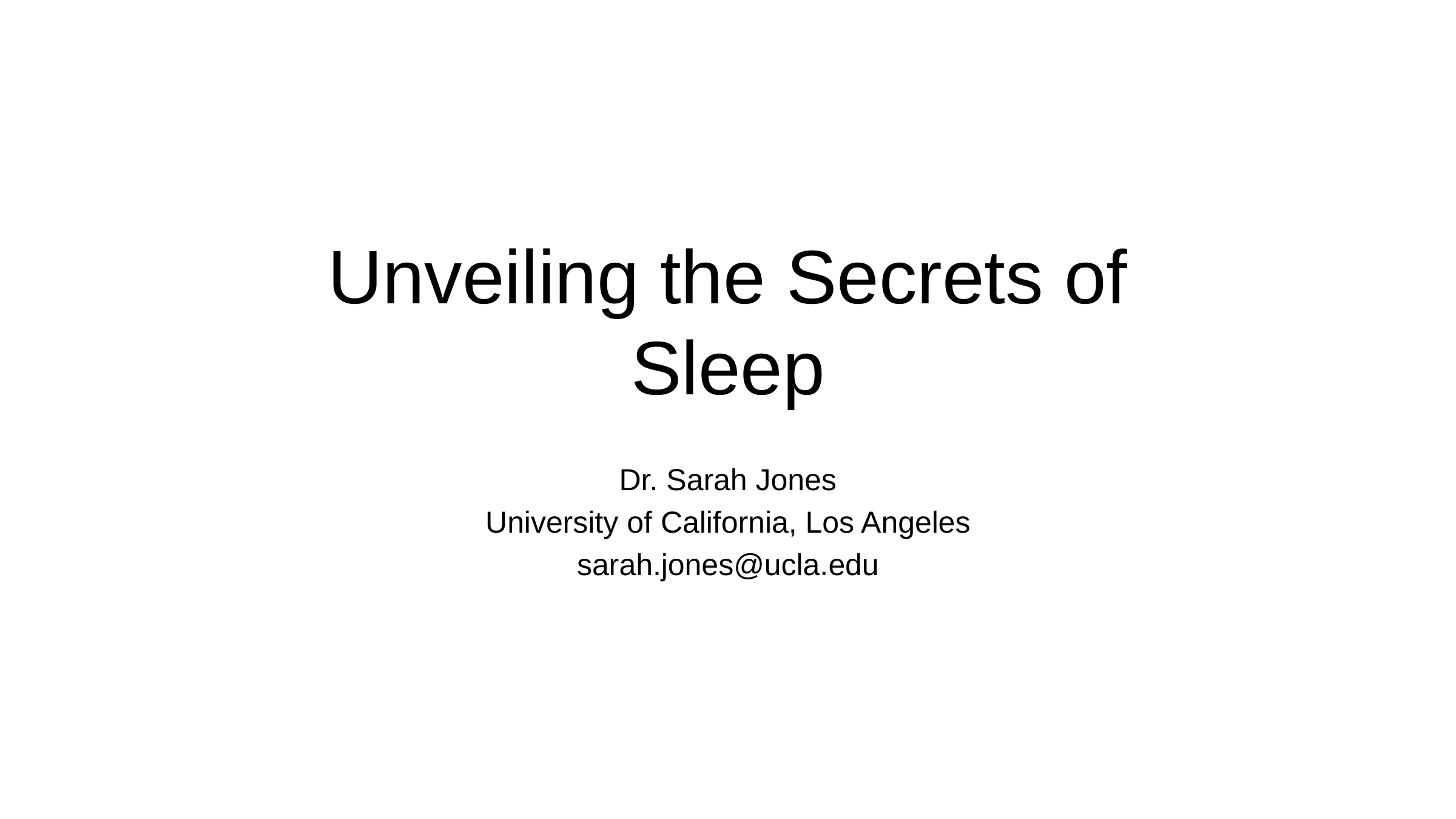

# Unveiling the Secrets of Sleep
Dr. Sarah Jones
University of California, Los Angeles
sarah.jones@ucla.edu